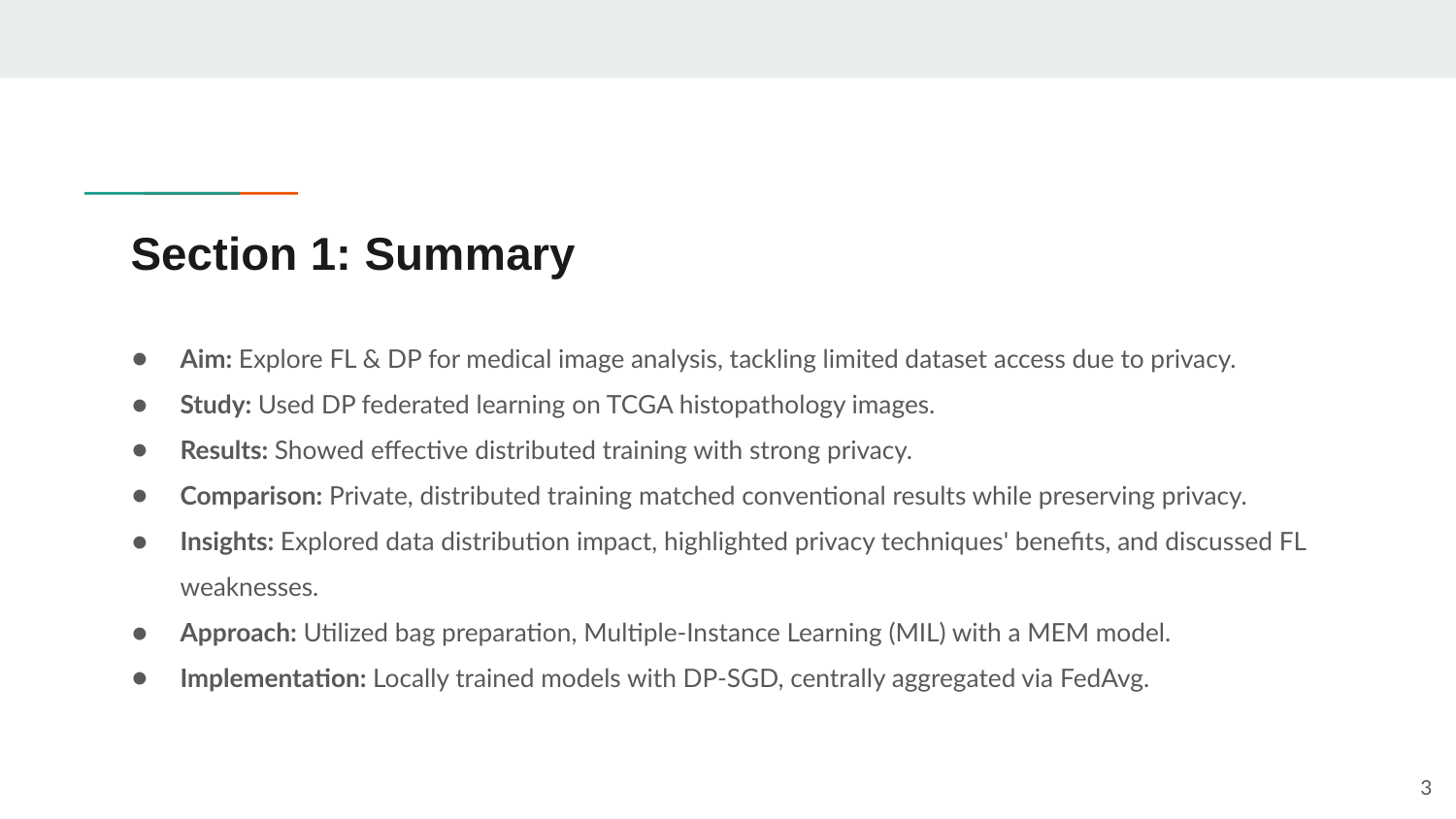

# Section 1: Summary
Aim: Explore FL & DP for medical image analysis, tackling limited dataset access due to privacy.
Study: Used DP federated learning on TCGA histopathology images.
Results: Showed effective distributed training with strong privacy.
Comparison: Private, distributed training matched conventional results while preserving privacy.
Insights: Explored data distribution impact, highlighted privacy techniques' benefits, and discussed FL weaknesses.
Approach: Utilized bag preparation, Multiple-Instance Learning (MIL) with a MEM model.
Implementation: Locally trained models with DP-SGD, centrally aggregated via FedAvg.
3